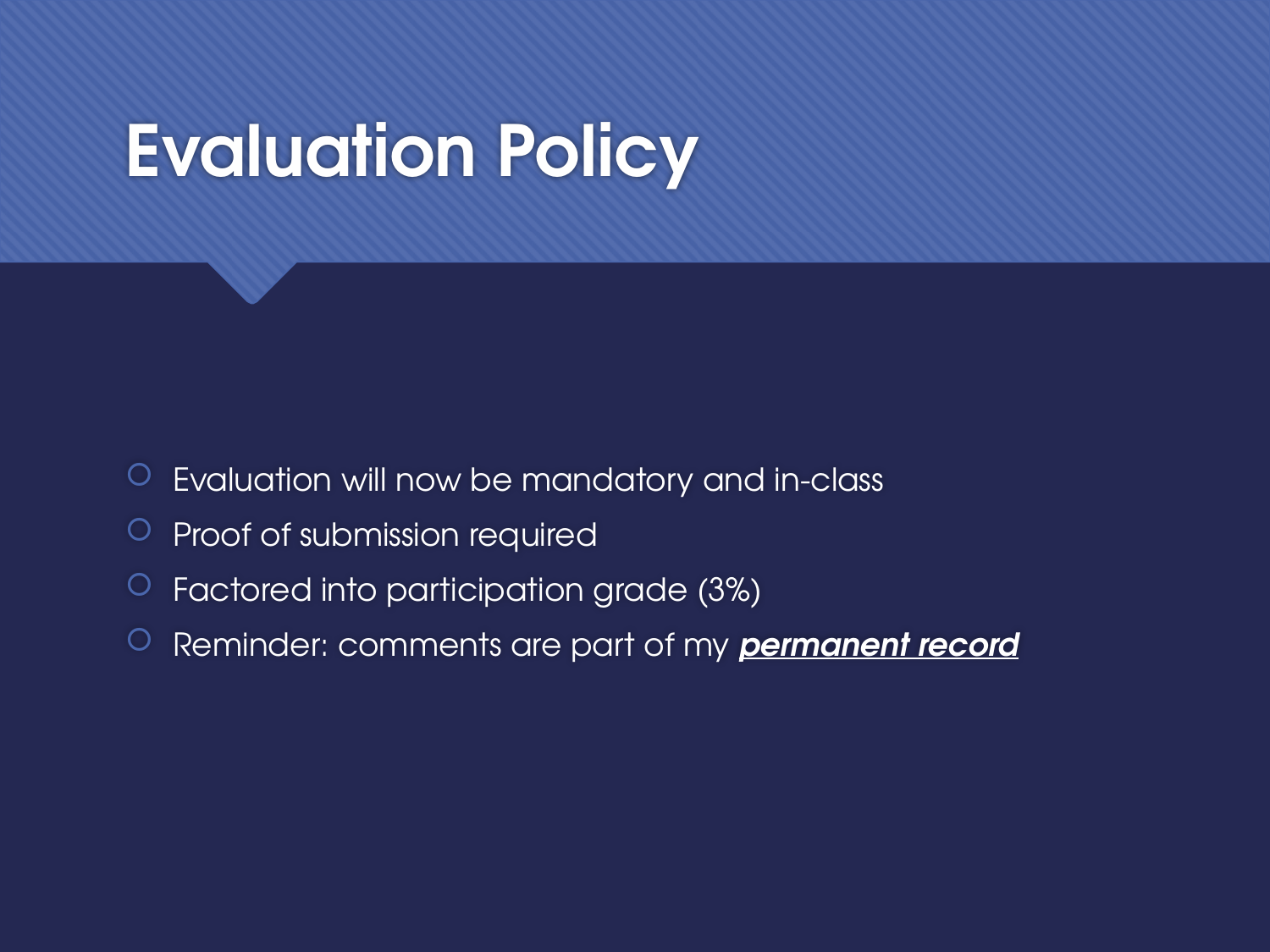

# Evaluation Policy
Evaluation will now be mandatory and in-class
Proof of submission required
Factored into participation grade (3%)
Reminder: comments are part of my permanent record